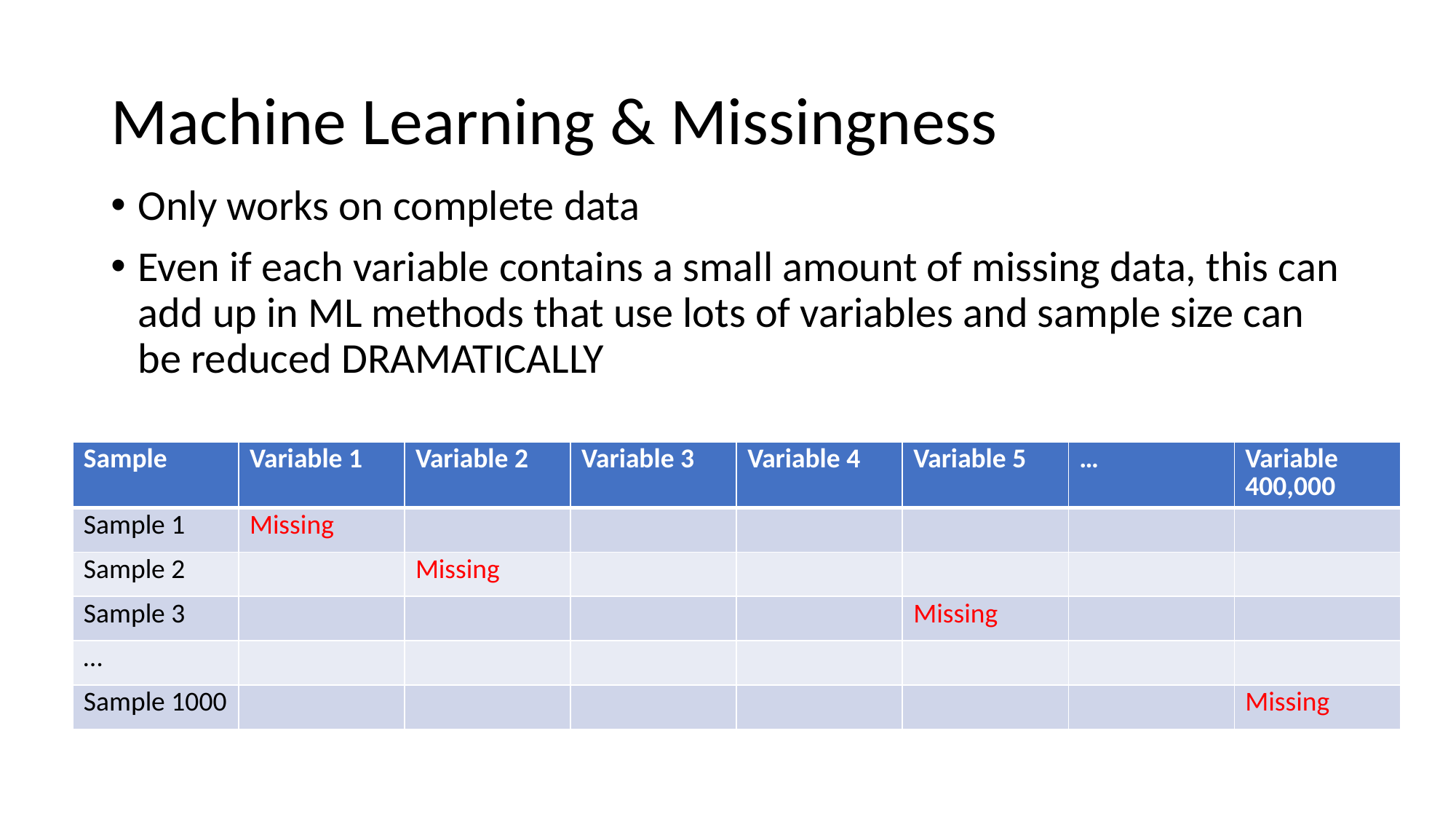

# Machine Learning & Missingness
Only works on complete data
Even if each variable contains a small amount of missing data, this can add up in ML methods that use lots of variables and sample size can be reduced DRAMATICALLY

| Sample | Variable 1 | Variable 2 | Variable 3 | Variable 4 | Variable 5 | … | Variable 400,000 |
| --- | --- | --- | --- | --- | --- | --- | --- |
| Sample 1 | Missing |  |  |  |  |  |  |
| Sample 2 |  | Missing |  |  |  |  |  |
| Sample 3 |  |  |  |  | Missing |  |  |
| … |  |  |  |  |  |  |  |
| Sample 1000 |  |  |  |  |  |  | Missing |